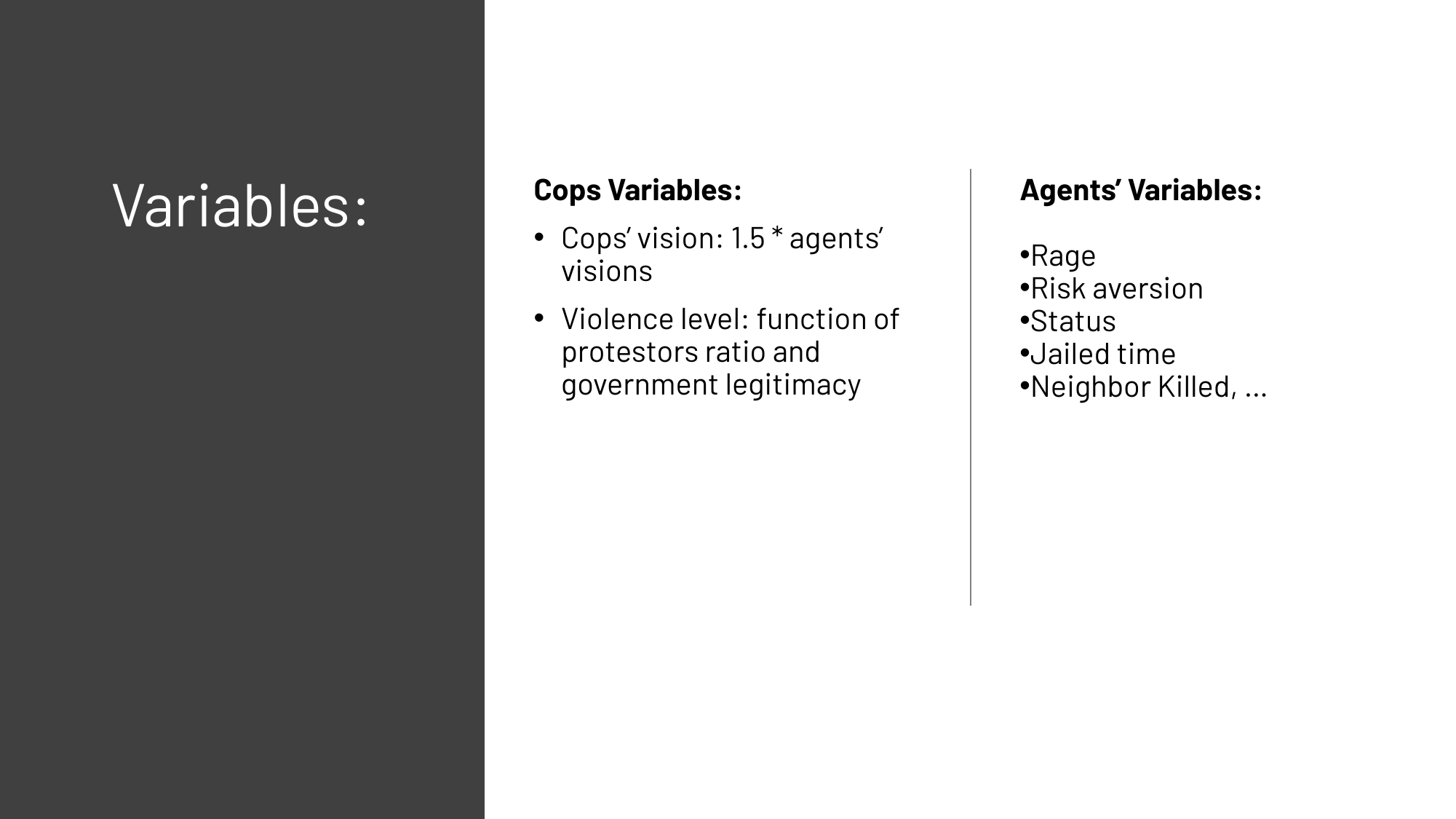

# Variables:
Cops Variables:
Cops’ vision: 1.5 * agents’ visions
Violence level: function of protestors ratio and government legitimacy

Agents’ Variables:

Rage
Risk aversion
Status
Jailed time
Neighbor Killed, …